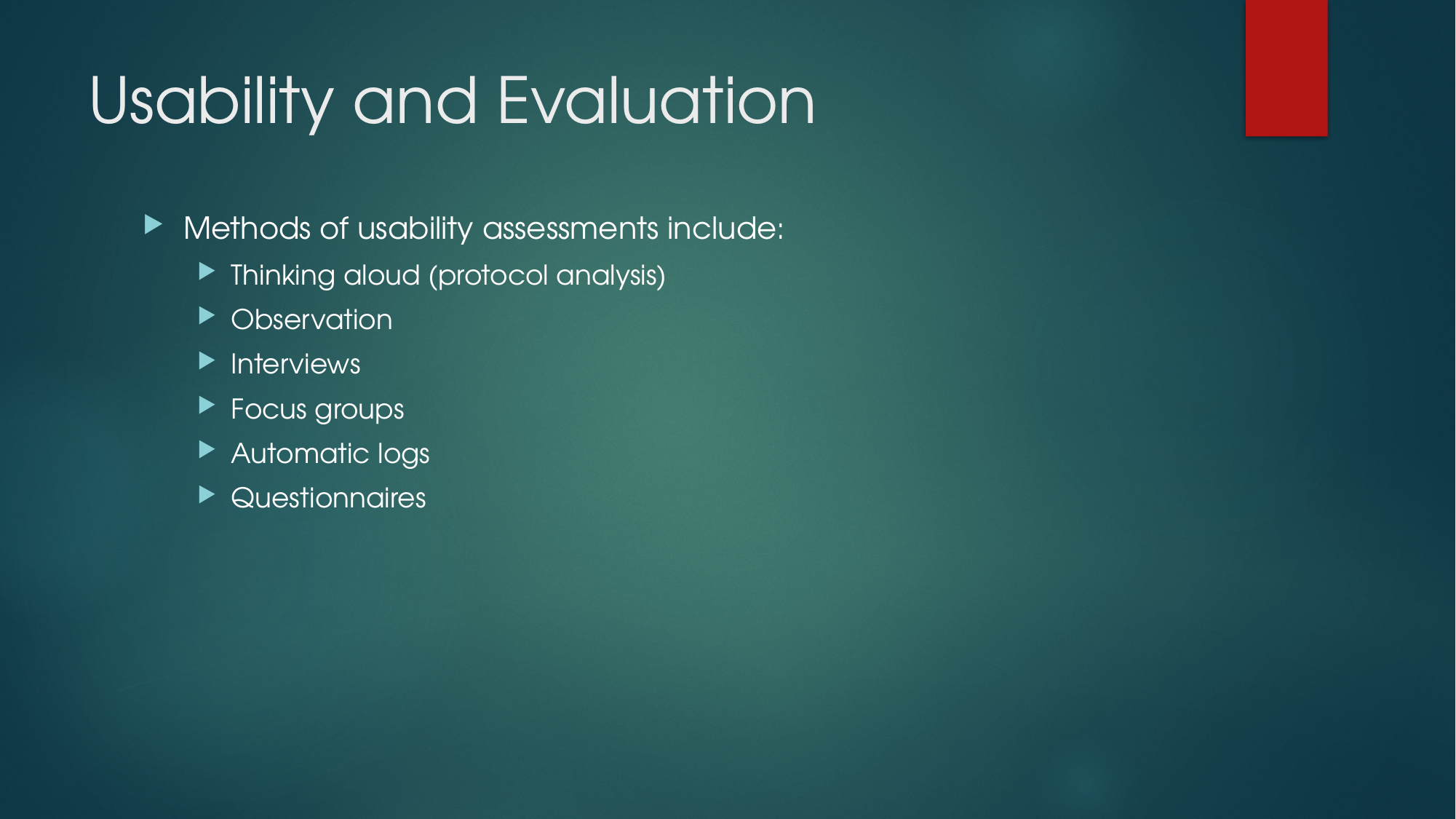

# Usability and Evaluation
Methods of usability assessments include:
Thinking aloud (protocol analysis)
Observation
Interviews
Focus groups
Automatic logs
Questionnaires